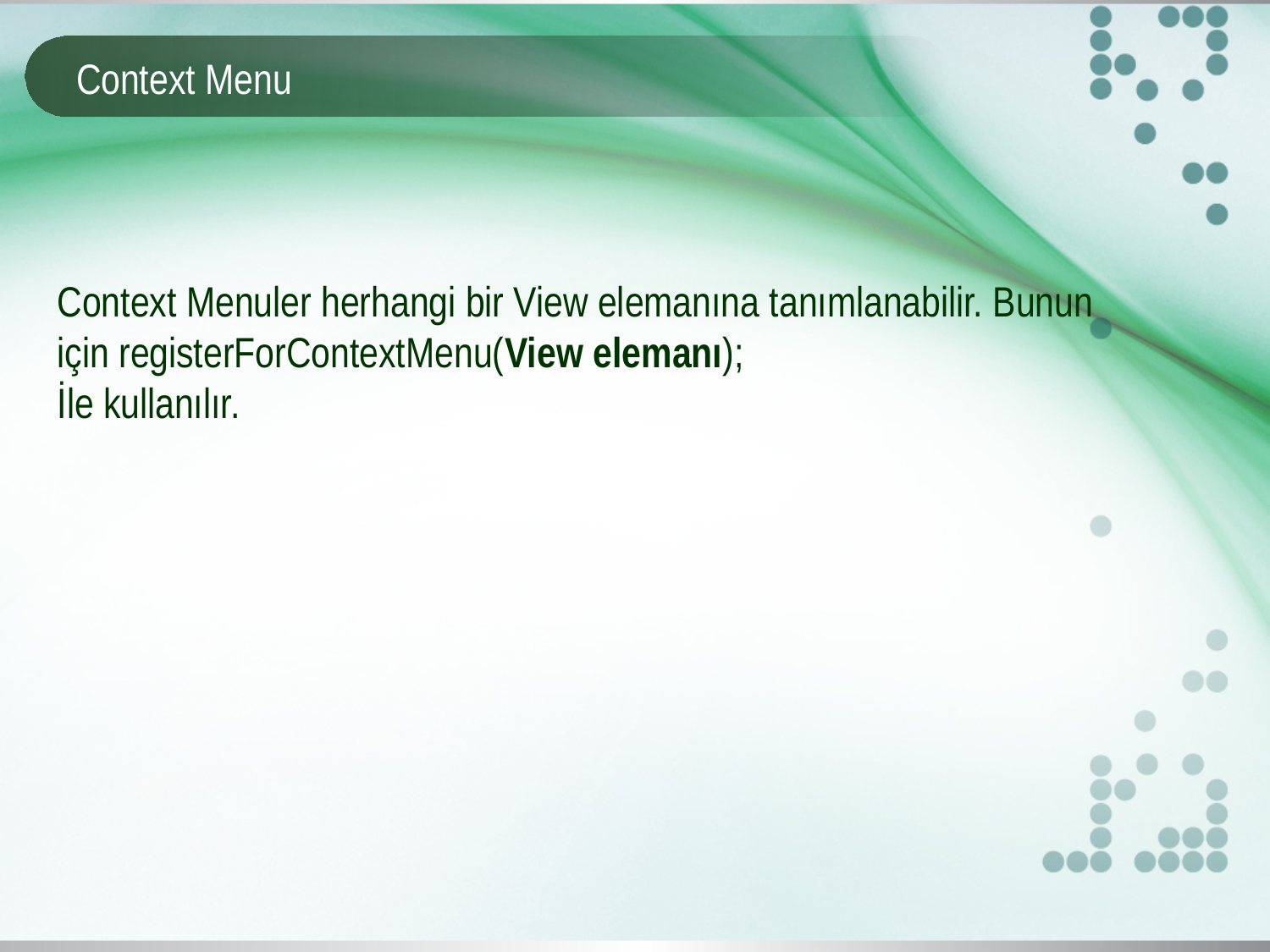

# Context Menu
Context Menuler herhangi bir View elemanına tanımlanabilir. Bunun için registerForContextMenu(View elemanı);
İle kullanılır.